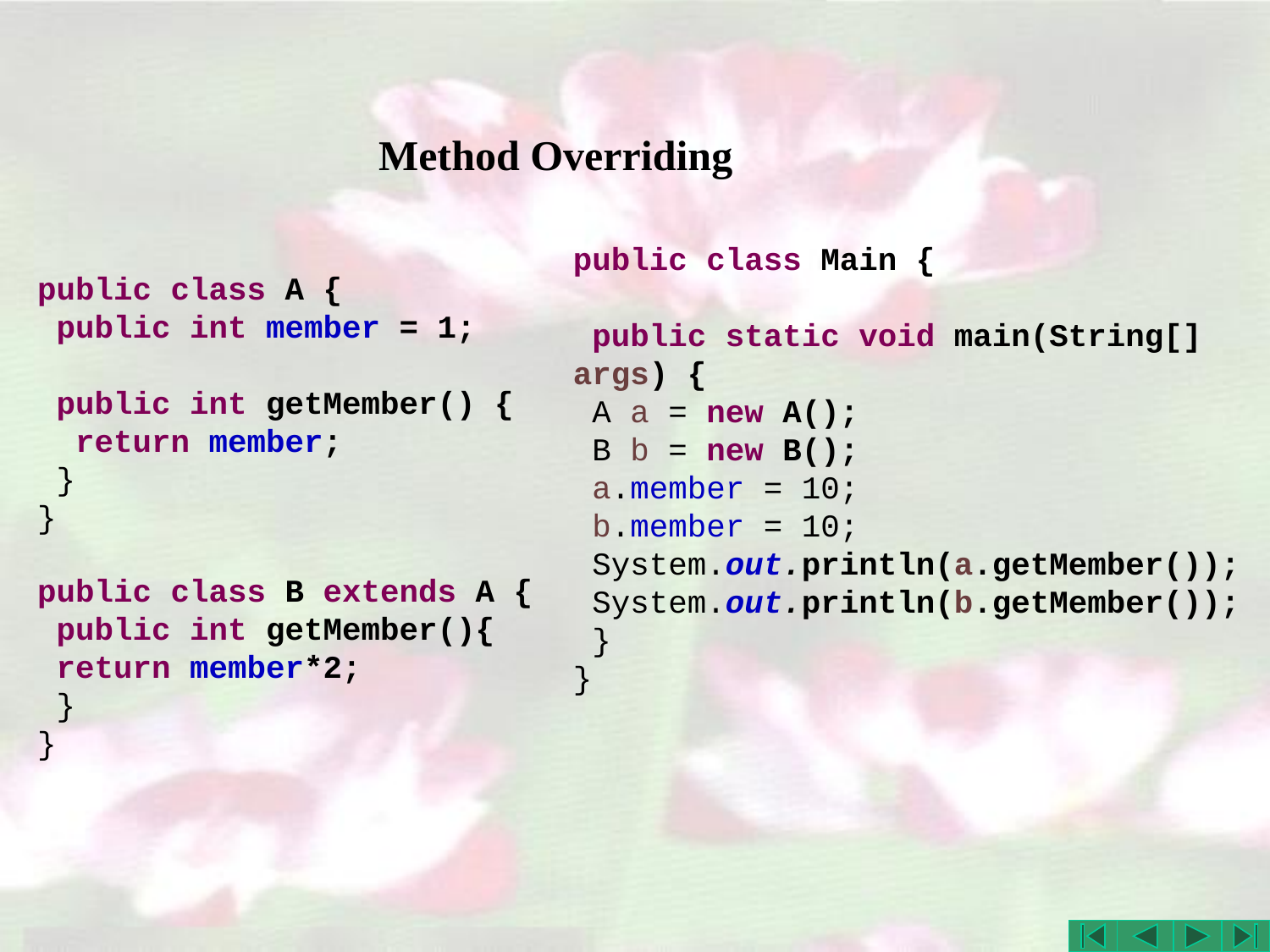

# Method Overriding
public class Main {

 public static void main(String[] args) {
 A a = new A();
 B b = new B();
 a.member = 10;
 b.member = 10;
 System.out.println(a.getMember());
 System.out.println(b.getMember());
 }
}
public class A {
 public int member = 1;

 public int getMember() {
  return member;
 }
}
public class B extends A {
 public int getMember(){
 return member*2;
 }
}